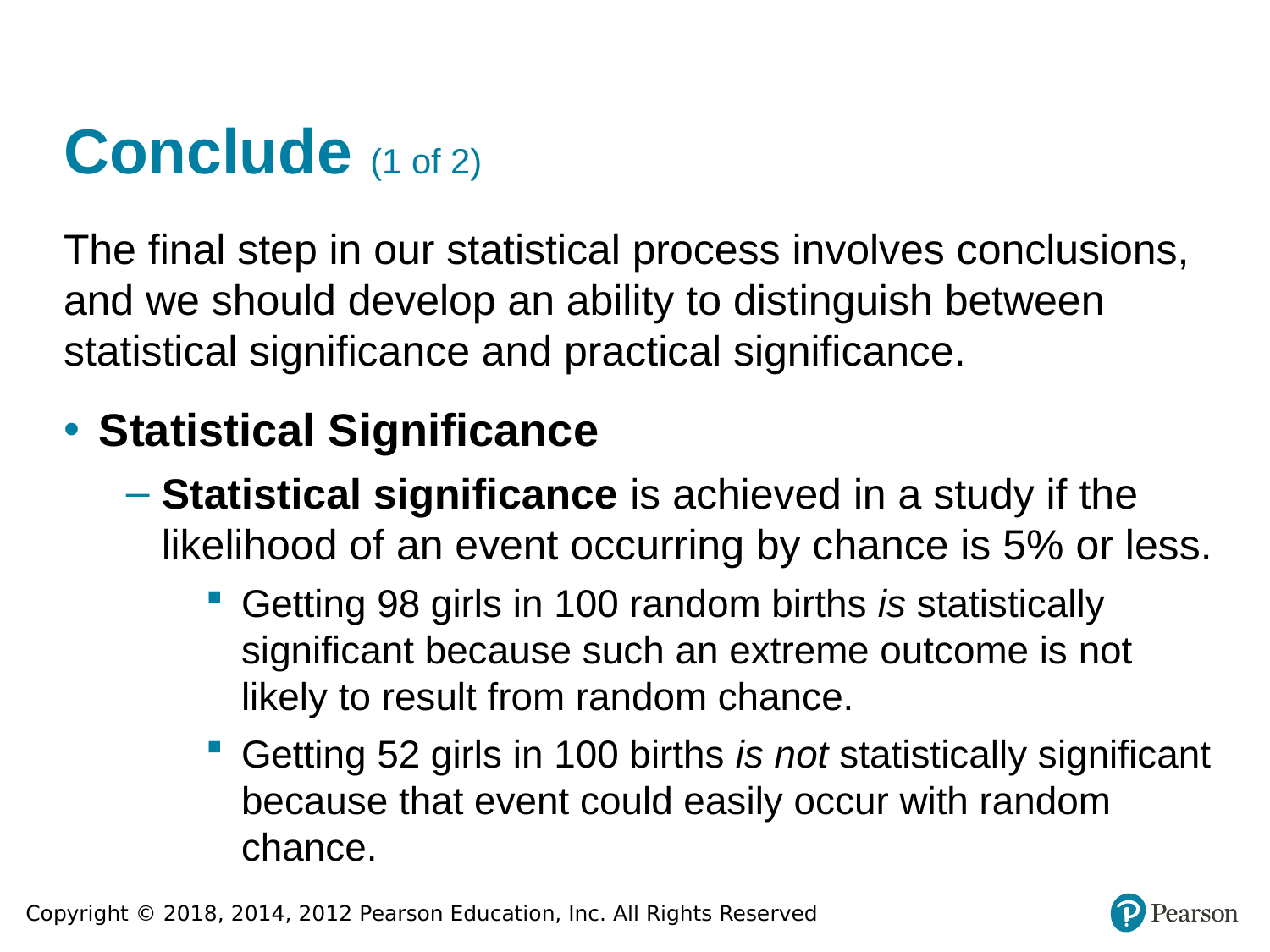

# Conclude (1 of 2)
The final step in our statistical process involves conclusions, and we should develop an ability to distinguish between statistical significance and practical significance.
Statistical Significance
Statistical significance is achieved in a study if the likelihood of an event occurring by chance is 5% or less.
Getting 98 girls in 100 random births is statistically significant because such an extreme outcome is not likely to result from random chance.
Getting 52 girls in 100 births is not statistically significant because that event could easily occur with random chance.